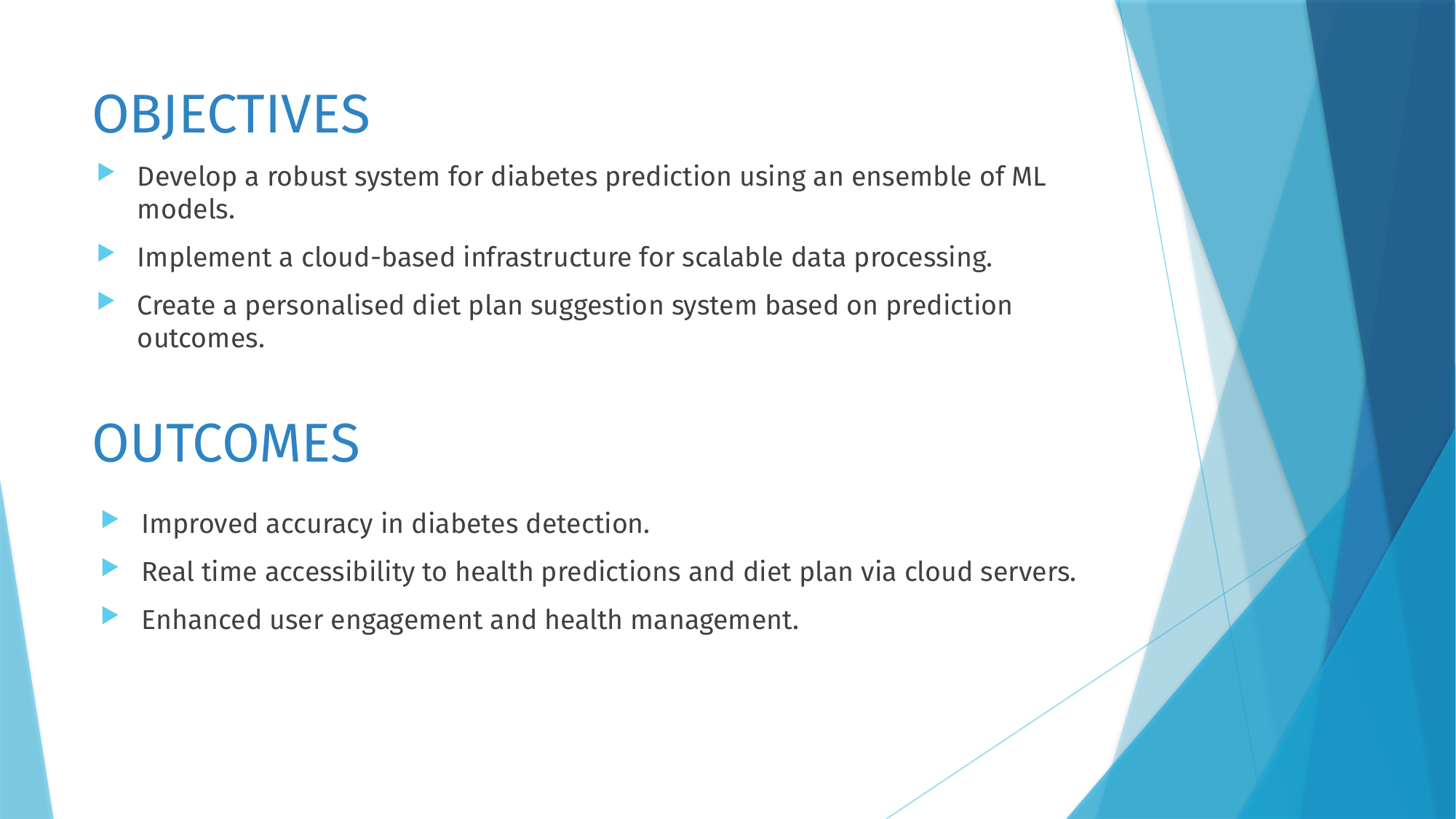

# OBJECTIVES
Develop a robust system for diabetes prediction using an ensemble of ML models.
Implement a cloud-based infrastructure for scalable data processing.
Create a personalised diet plan suggestion system based on prediction outcomes.

OUTCOMES
Improved accuracy in diabetes detection.
Real time accessibility to health predictions and diet plan via cloud servers.
Enhanced user engagement and health management.